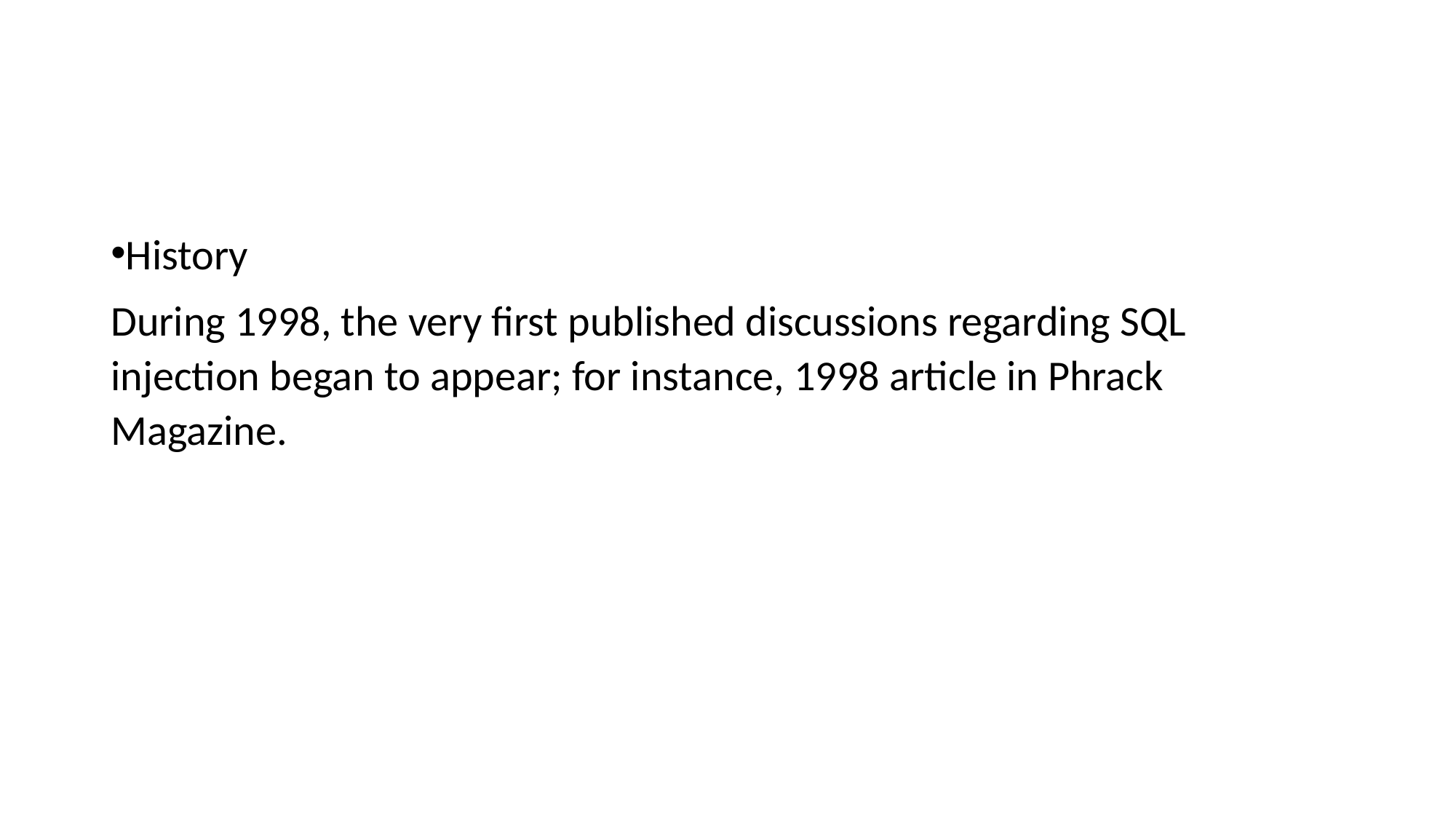

#
History
During 1998, the very first published discussions regarding SQL injection began to appear; for instance, 1998 article in Phrack Magazine.